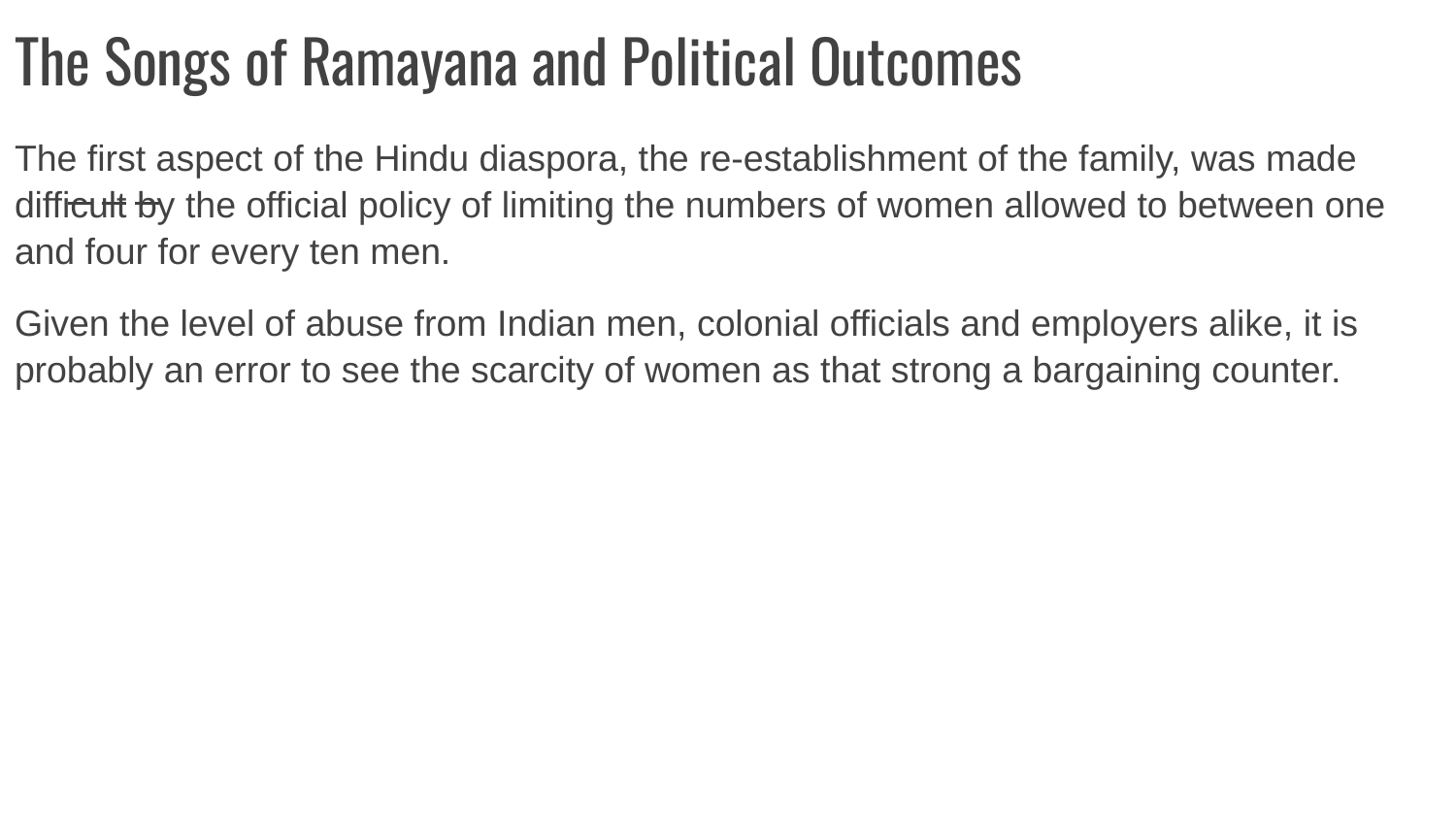

# The Songs of Ramayana and Political Outcomes
The first aspect of the Hindu diaspora, the re-establishment of the family, was made difficult by the official policy of limiting the numbers of women allowed to between one and four for every ten men.
Given the level of abuse from Indian men, colonial officials and employers alike, it is probably an error to see the scarcity of women as that strong a bargaining counter.